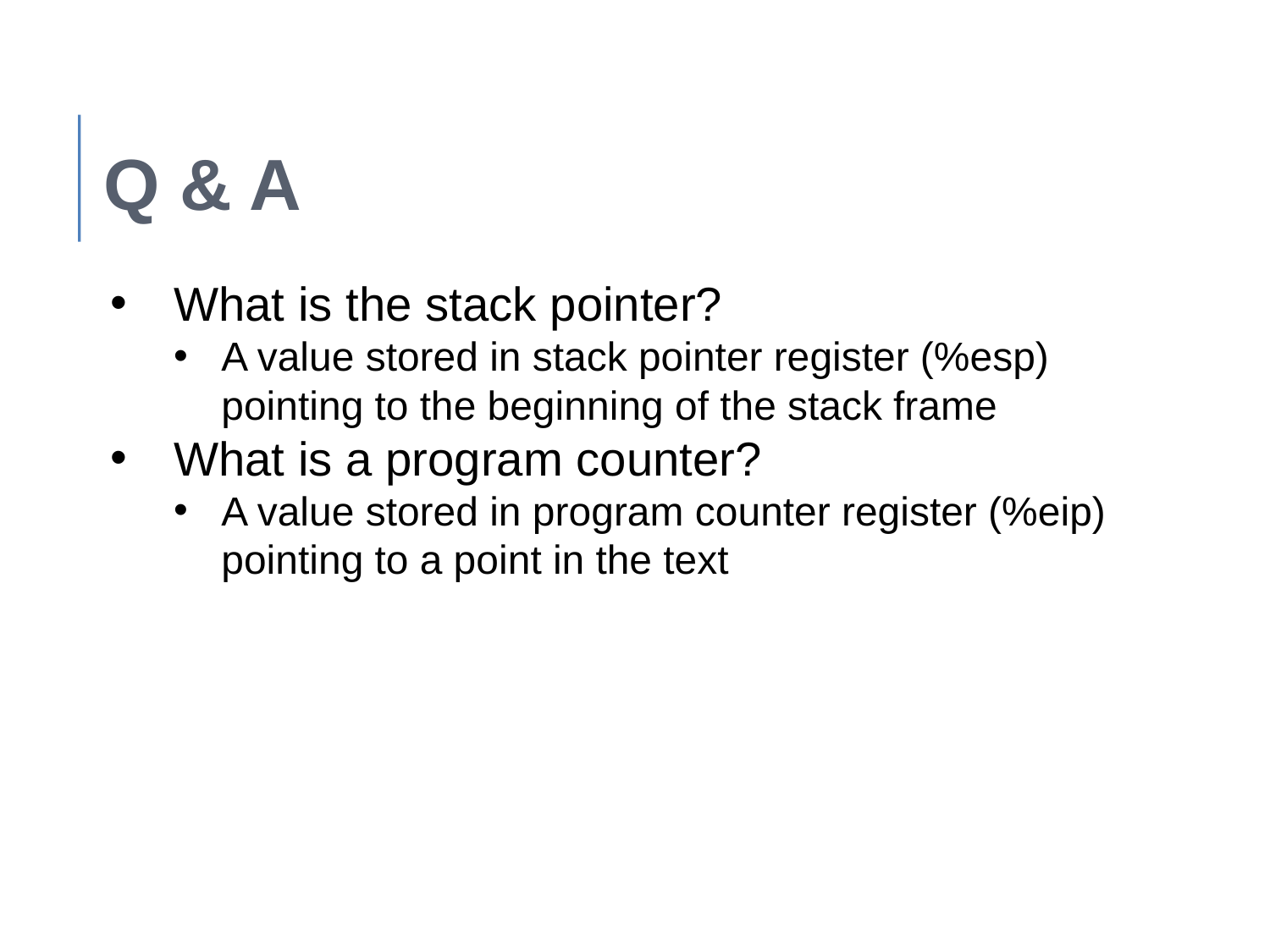

Q & A
What is the stack pointer?
A value stored in stack pointer register (%esp) pointing to the beginning of the stack frame
What is a program counter?
A value stored in program counter register (%eip) pointing to a point in the text